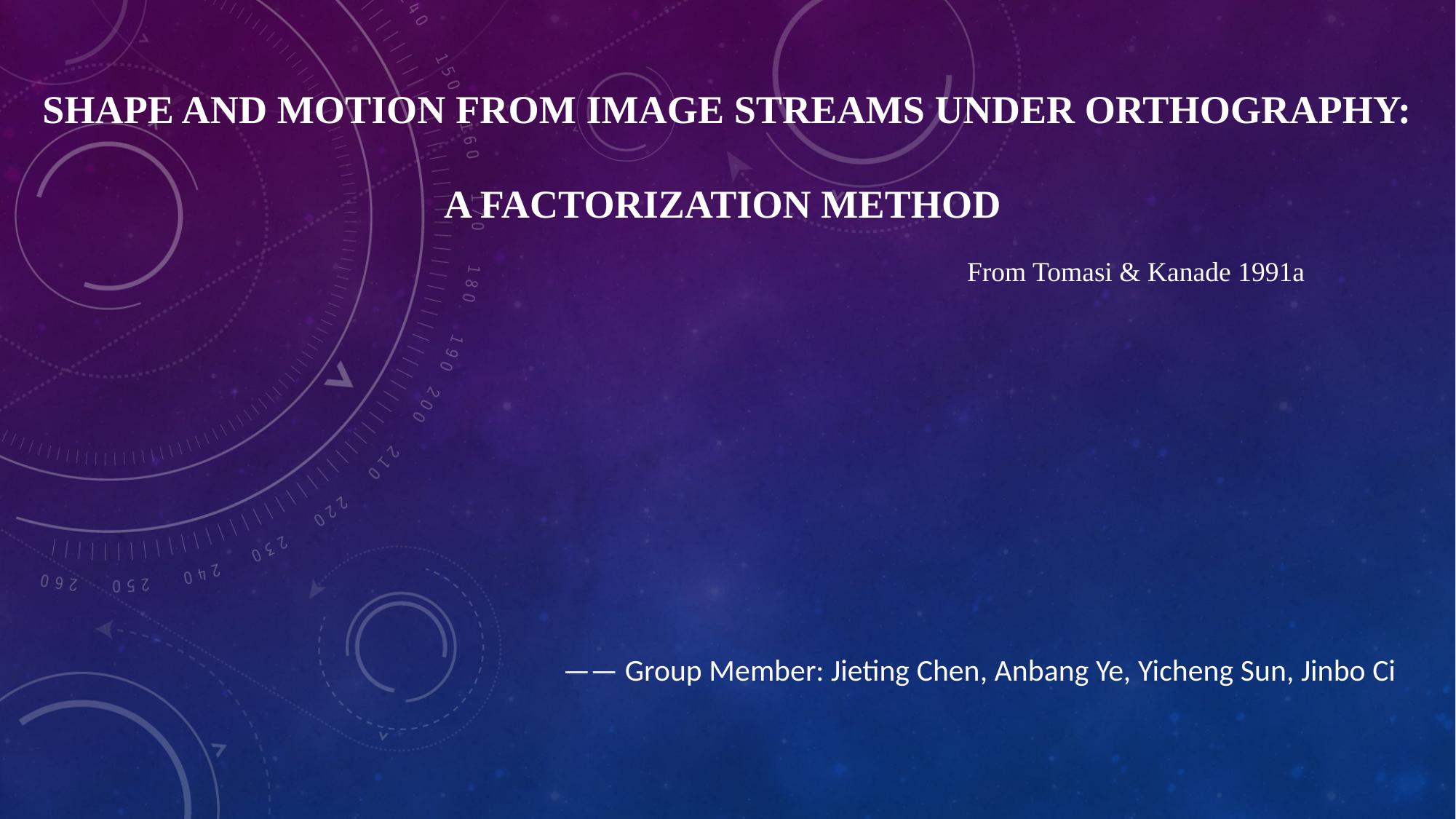

# Shape and Motion from Image Streams under Orthography: a Factorization Method
From Tomasi & Kanade 1991a
—— Group Member: Jieting Chen, Anbang Ye, Yicheng Sun, Jinbo Ci